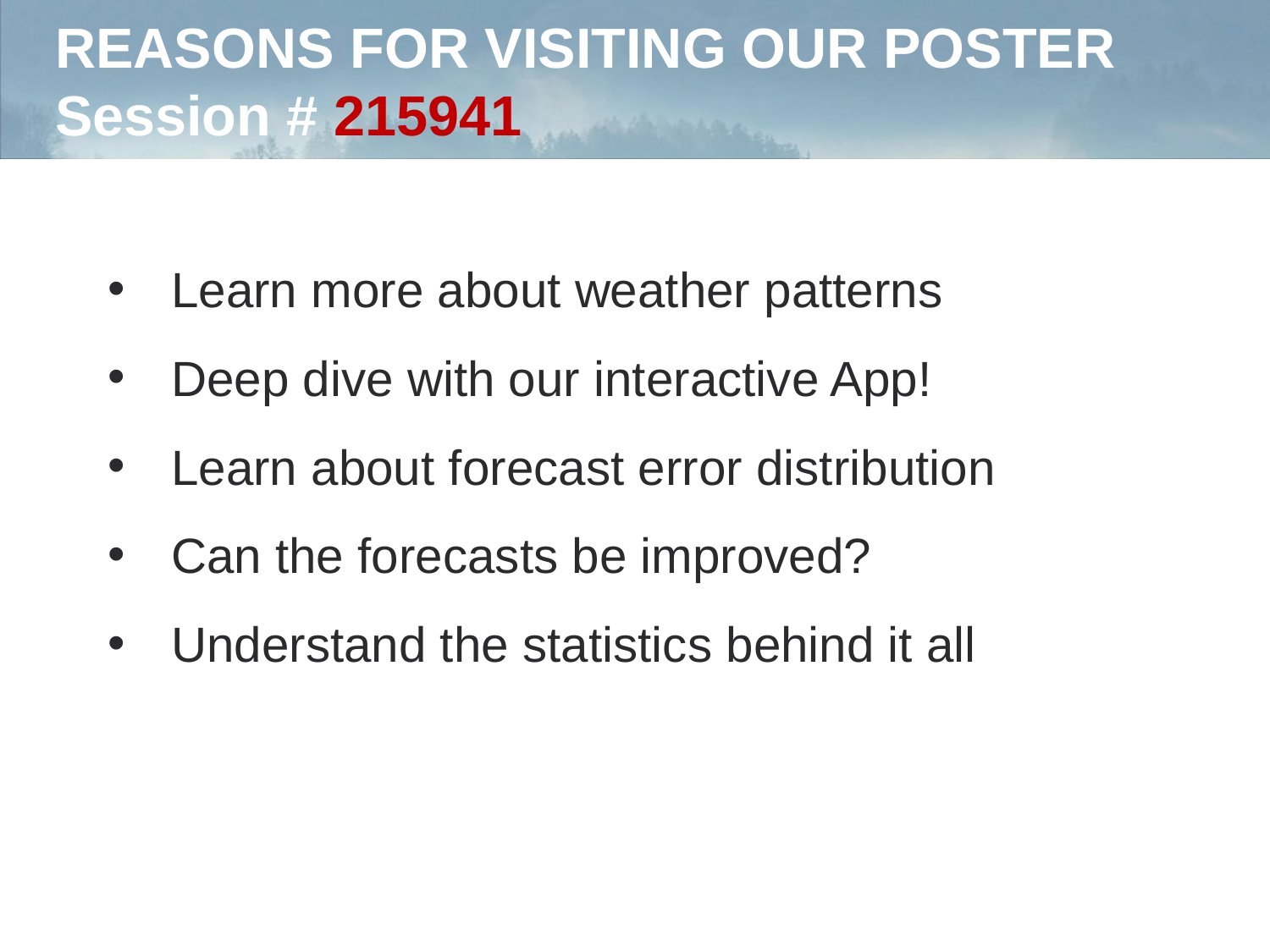

REASONS FOR VISITING OUR POSTER Session # 215941
Learn more about weather patterns
Deep dive with our interactive App!
Learn about forecast error distribution
Can the forecasts be improved?
Understand the statistics behind it all